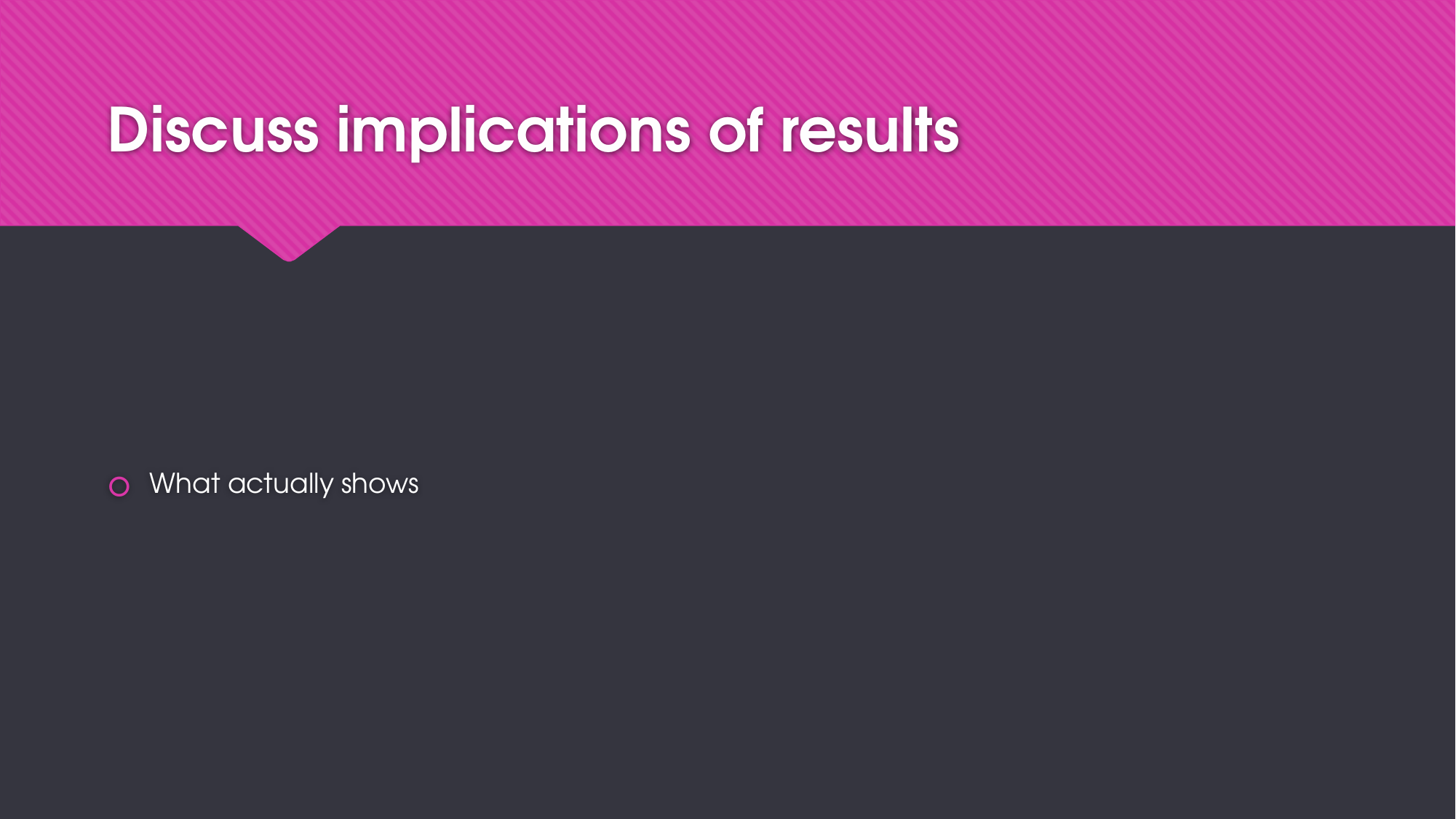

# Discuss implications of results
What actually shows